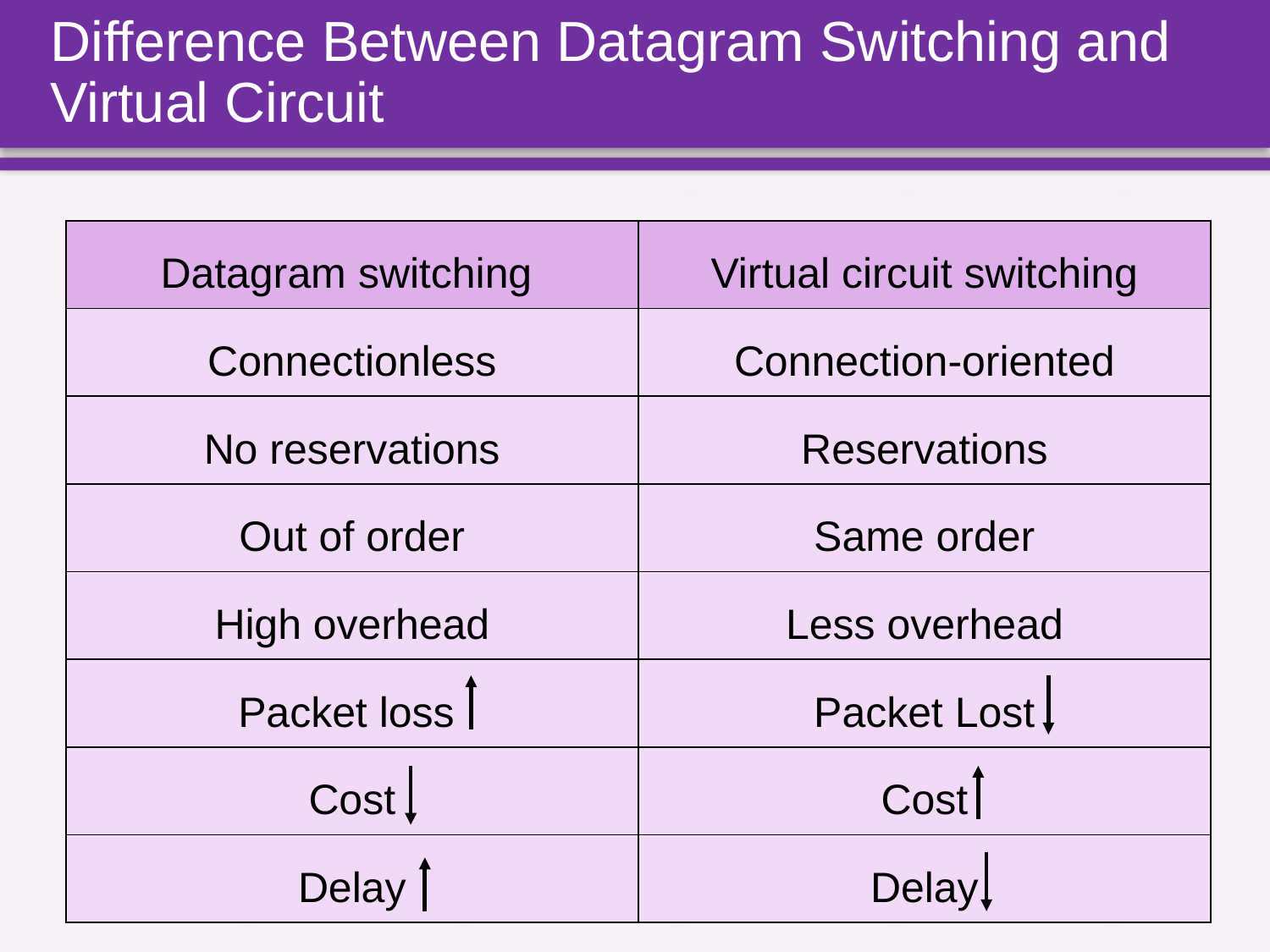

# Difference Between Datagram Switching and Virtual Circuit
| Datagram switching | Virtual circuit switching |
| --- | --- |
| Connectionless | Connection-oriented |
| No reservations | Reservations |
| Out of order | Same order |
| High overhead | Less overhead |
| Packet loss | Packet Lost |
| Cost | Cost |
| Delay | Delay |